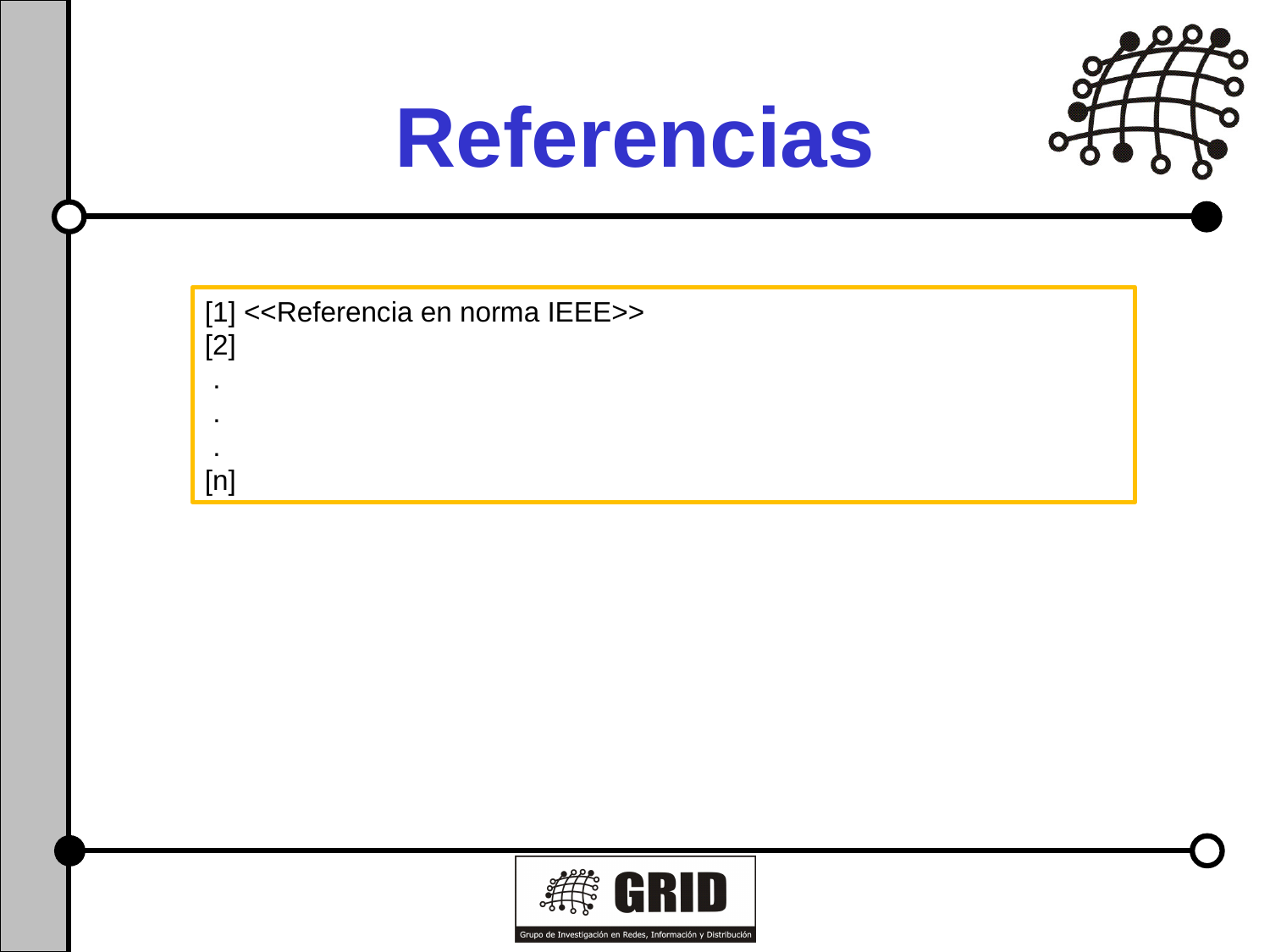

Referencias
[1] <<Referencia en norma IEEE>>
[2]
 .
 .
 .
[n]